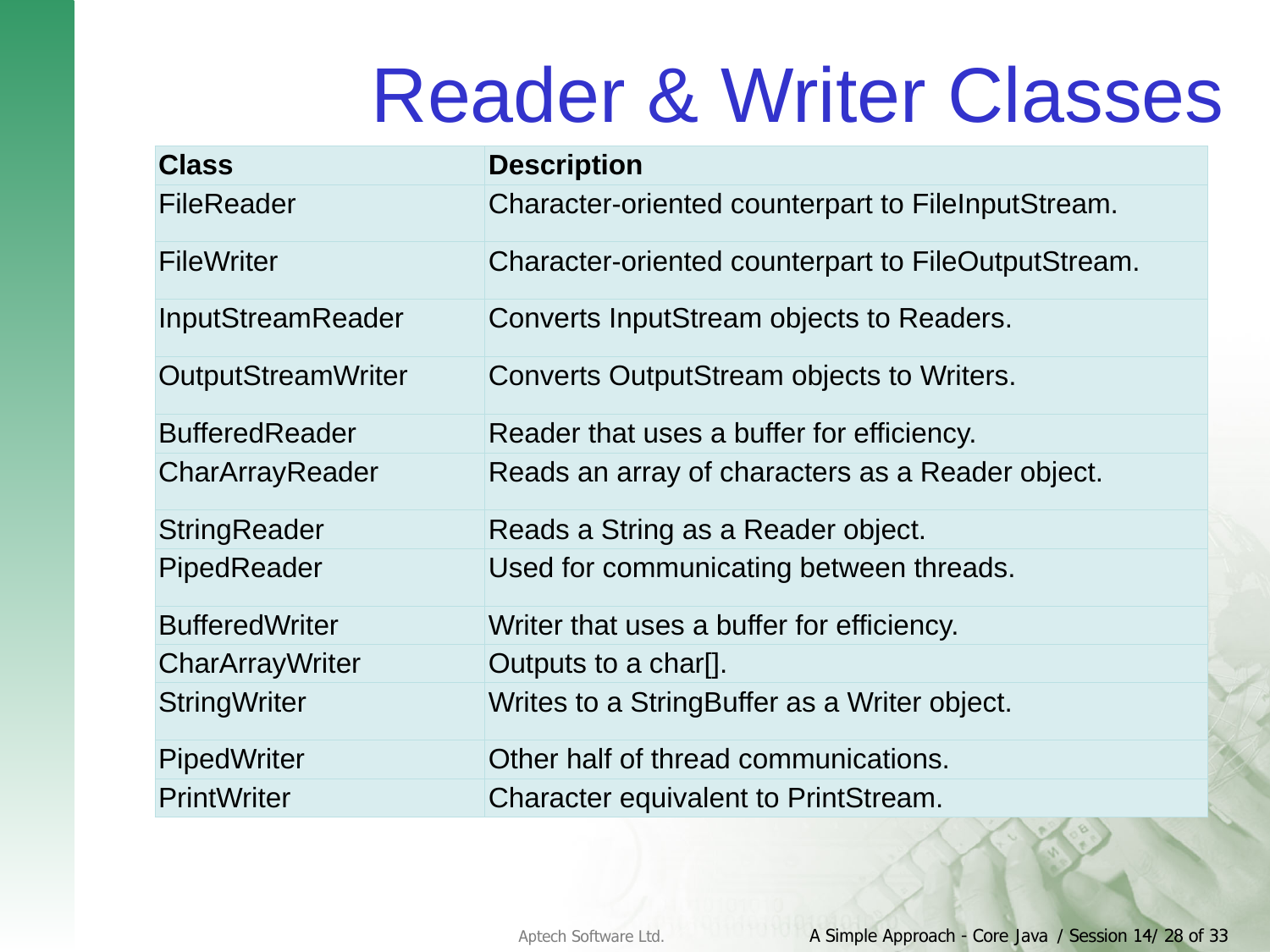

# Reader & Writer Classes
| Class | Description |
| --- | --- |
| FileReader | Character-oriented counterpart to FileInputStream. |
| FileWriter | Character-oriented counterpart to FileOutputStream. |
| InputStreamReader | Converts InputStream objects to Readers. |
| OutputStreamWriter | Converts OutputStream objects to Writers. |
| BufferedReader | Reader that uses a buffer for efficiency. |
| CharArrayReader | Reads an array of characters as a Reader object. |
| StringReader | Reads a String as a Reader object. |
| PipedReader | Used for communicating between threads. |
| BufferedWriter | Writer that uses a buffer for efficiency. |
| CharArrayWriter | Outputs to a char[]. |
| StringWriter | Writes to a StringBuffer as a Writer object. |
| PipedWriter | Other half of thread communications. |
| PrintWriter | Character equivalent to PrintStream. |